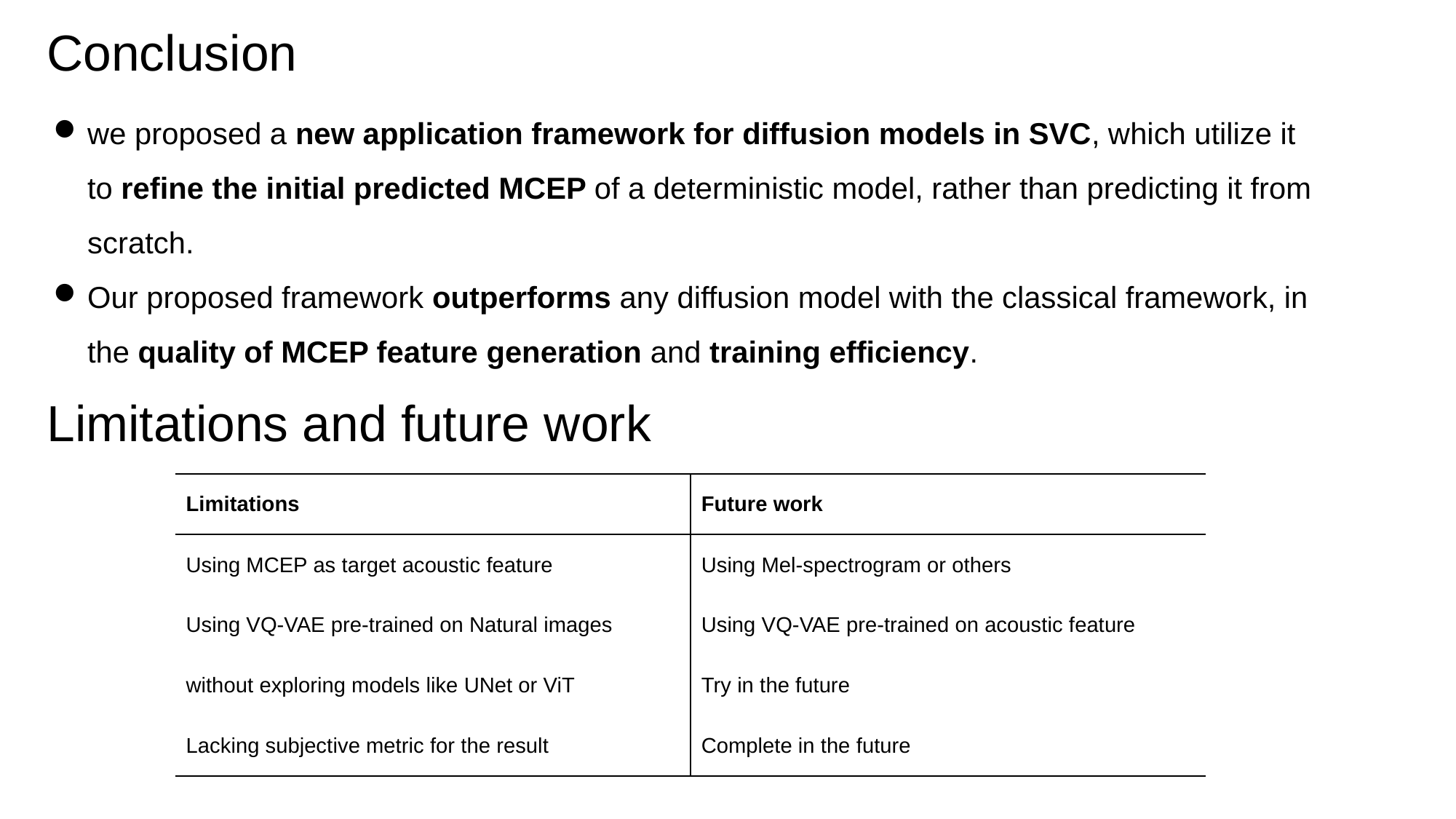

Conclusion
we proposed a new application framework for diffusion models in SVC, which utilize it to refine the initial predicted MCEP of a deterministic model, rather than predicting it from scratch.
Our proposed framework outperforms any diffusion model with the classical framework, in the quality of MCEP feature generation and training efficiency.

Limitations and future work
| Limitations | Future work |
| --- | --- |
| Using MCEP as target acoustic feature | Using Mel-spectrogram or others |
| Using VQ-VAE pre-trained on Natural images | Using VQ-VAE pre-trained on acoustic feature |
| without exploring models like UNet or ViT | Try in the future |
| Lacking subjective metric for the result | Complete in the future |